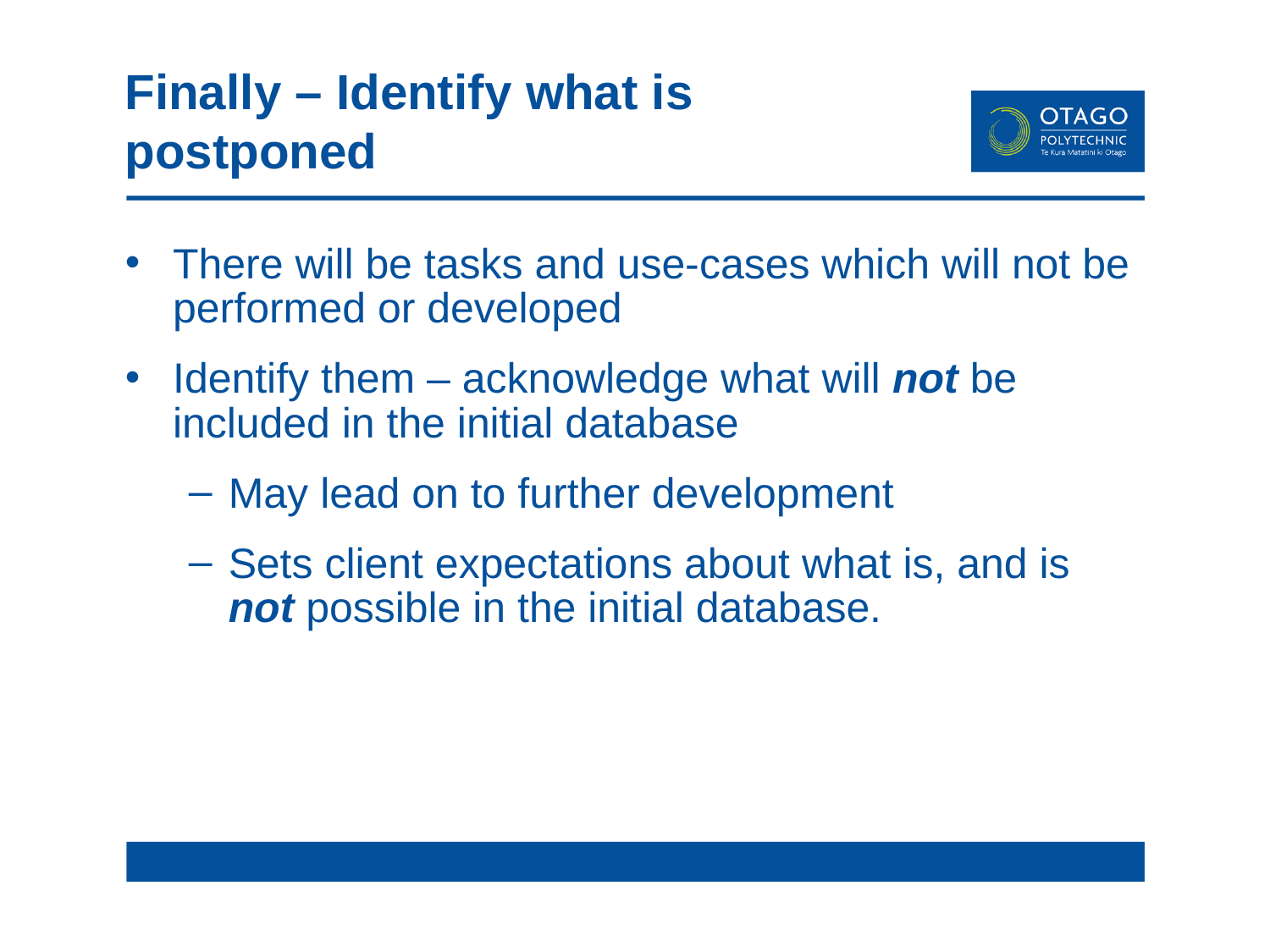

# Finally – Identify what is postponed
There will be tasks and use-cases which will not be performed or developed
Identify them – acknowledge what will not be included in the initial database
May lead on to further development
Sets client expectations about what is, and is not possible in the initial database.